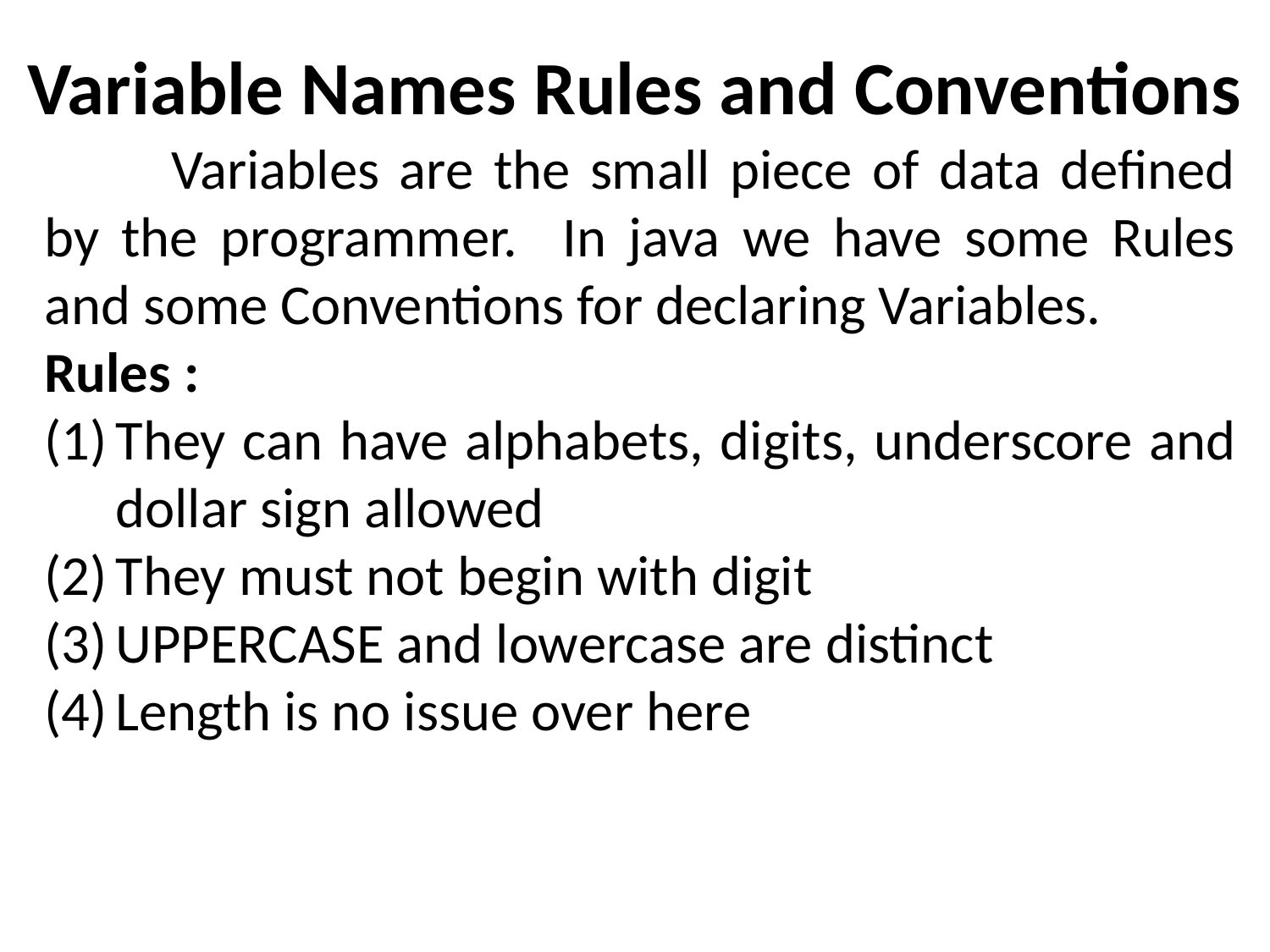

# Variable Names Rules and Conventions
	Variables are the small piece of data defined by the programmer.  In java we have some Rules and some Conventions for declaring Variables.
Rules :
They can have alphabets, digits, underscore and dollar sign allowed
They must not begin with digit
UPPERCASE and lowercase are distinct
Length is no issue over here